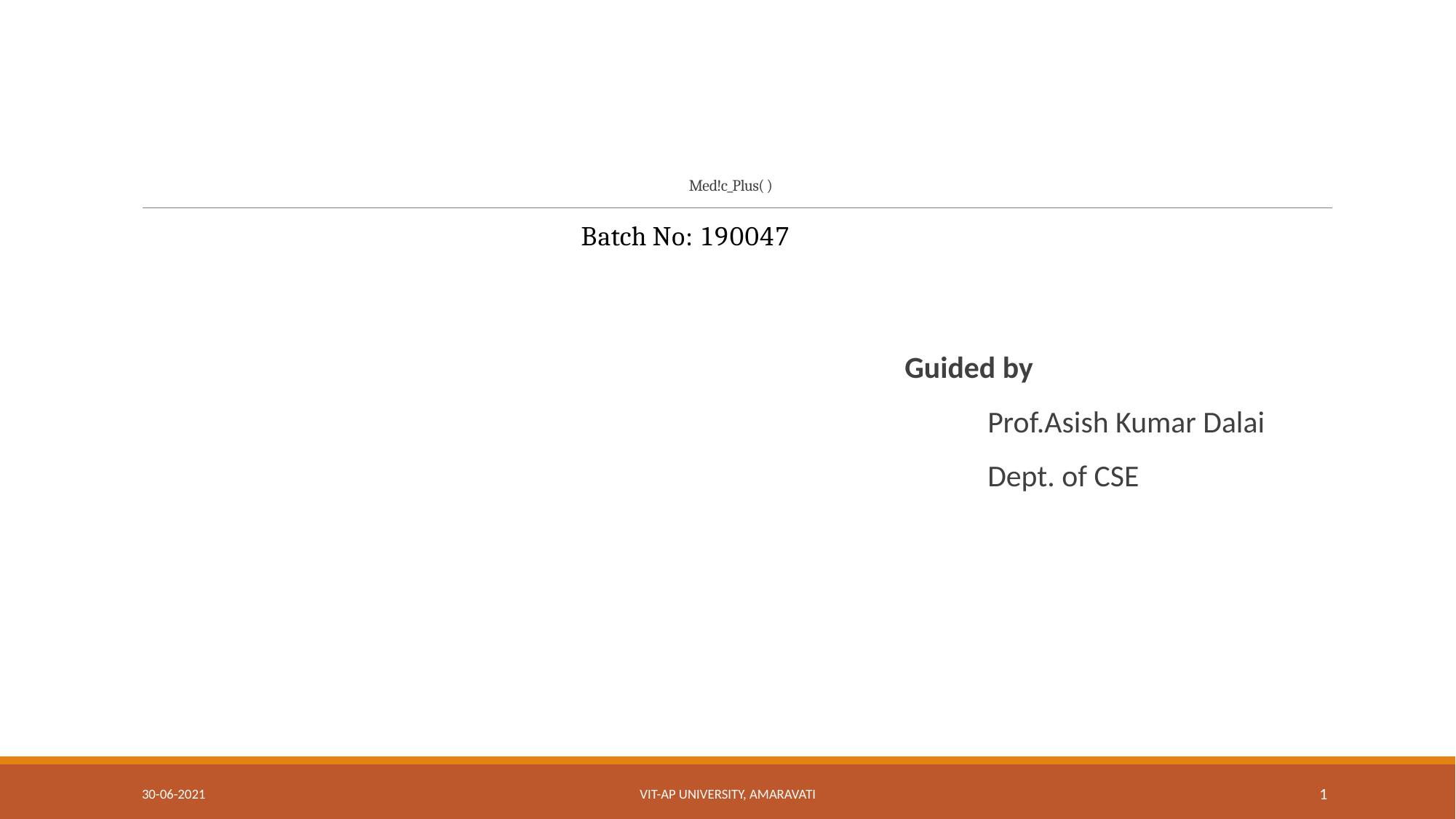

# Med!c_Plus( )
Batch No: 190047

Guided by
            Prof.Asish Kumar Dalai
            Dept. of CSE

30-06-2021
VIT-AP University, Amaravati
1